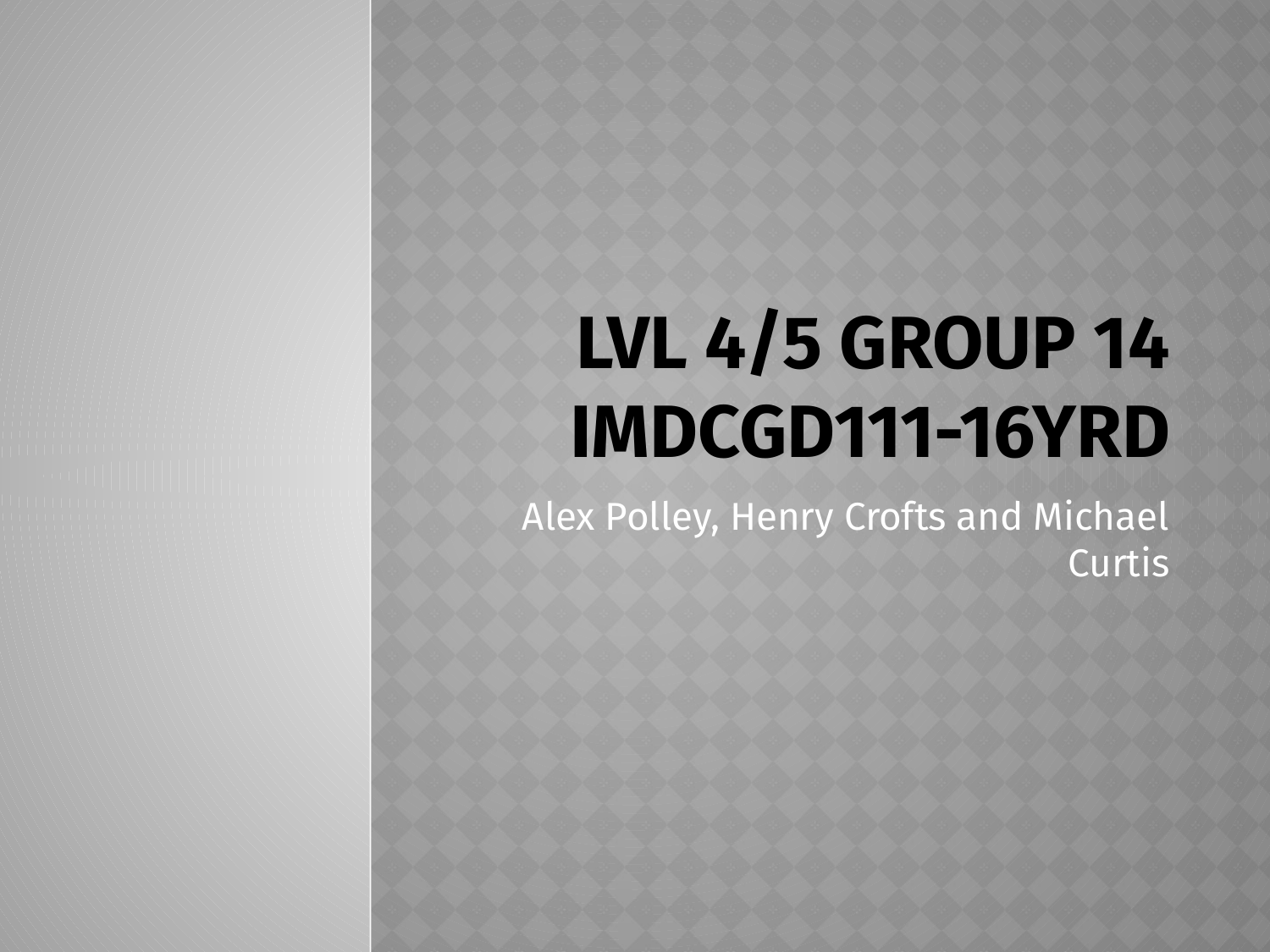

# Lvl 4/5 Group 14 IMDCGD111-16YRD
Alex Polley, Henry Crofts and Michael Curtis